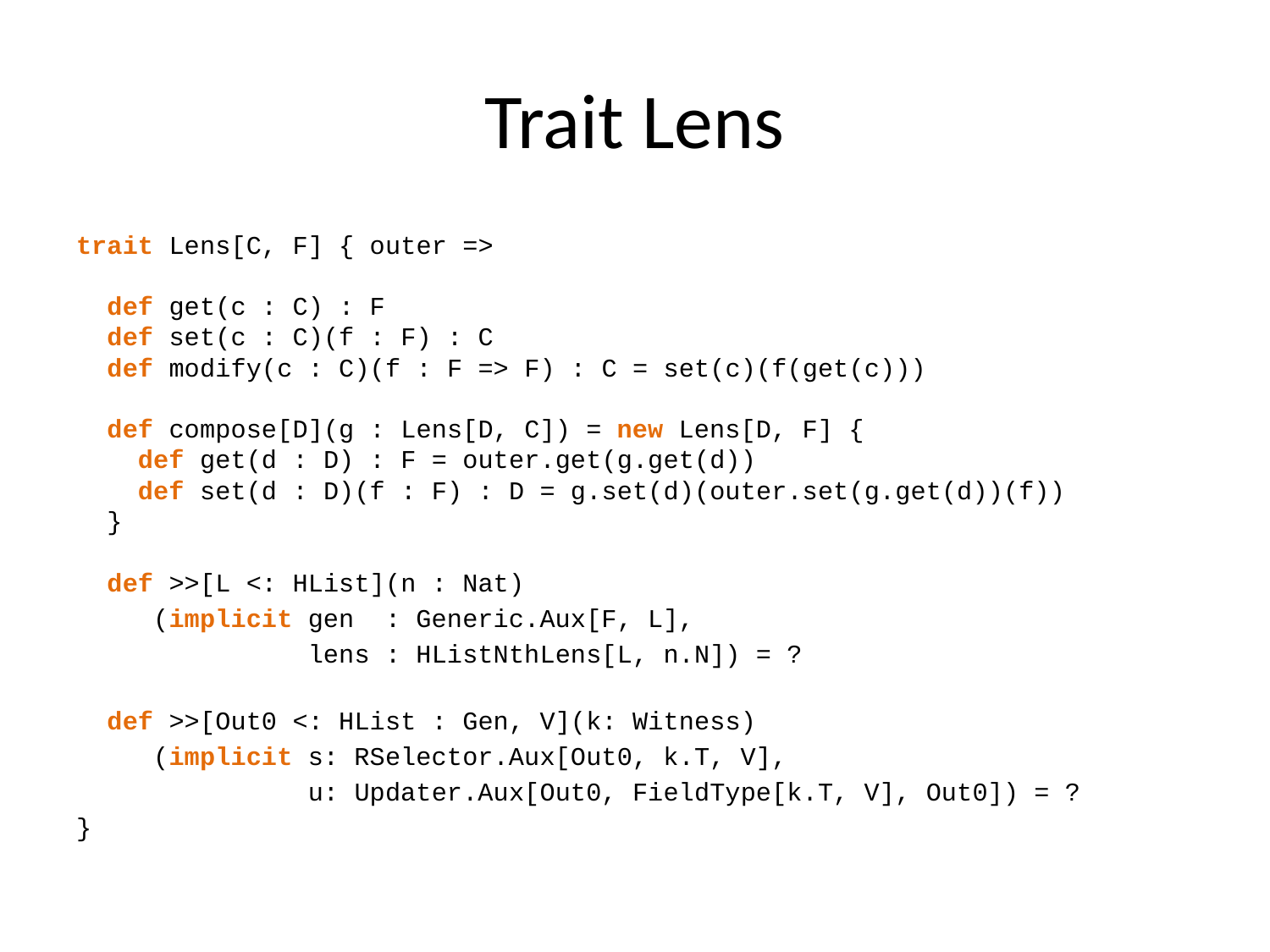

# Trait Lens
trait Lens[C, F] { outer =>
  def get(c : C) : F
  def set(c : C)(f : F) : C
  def modify(c : C)(f : F => F) : C = set(c)(f(get(c)))
  def compose[D](g : Lens[D, C]) = new Lens[D, F] {
    def get(d : D) : F = outer.get(g.get(d))
    def set(d : D)(f : F) : D = g.set(d)(outer.set(g.get(d))(f))
  }
  def >>[L <: HList](n : Nat)
     (implicit gen  : Generic.Aux[F, L],
               lens : HListNthLens[L, n.N]) = ?
  def >>[Out0 <: HList : Gen, V](k: Witness)
     (implicit s: RSelector.Aux[Out0, k.T, V],
               u: Updater.Aux[Out0, FieldType[k.T, V], Out0]) = ?
}